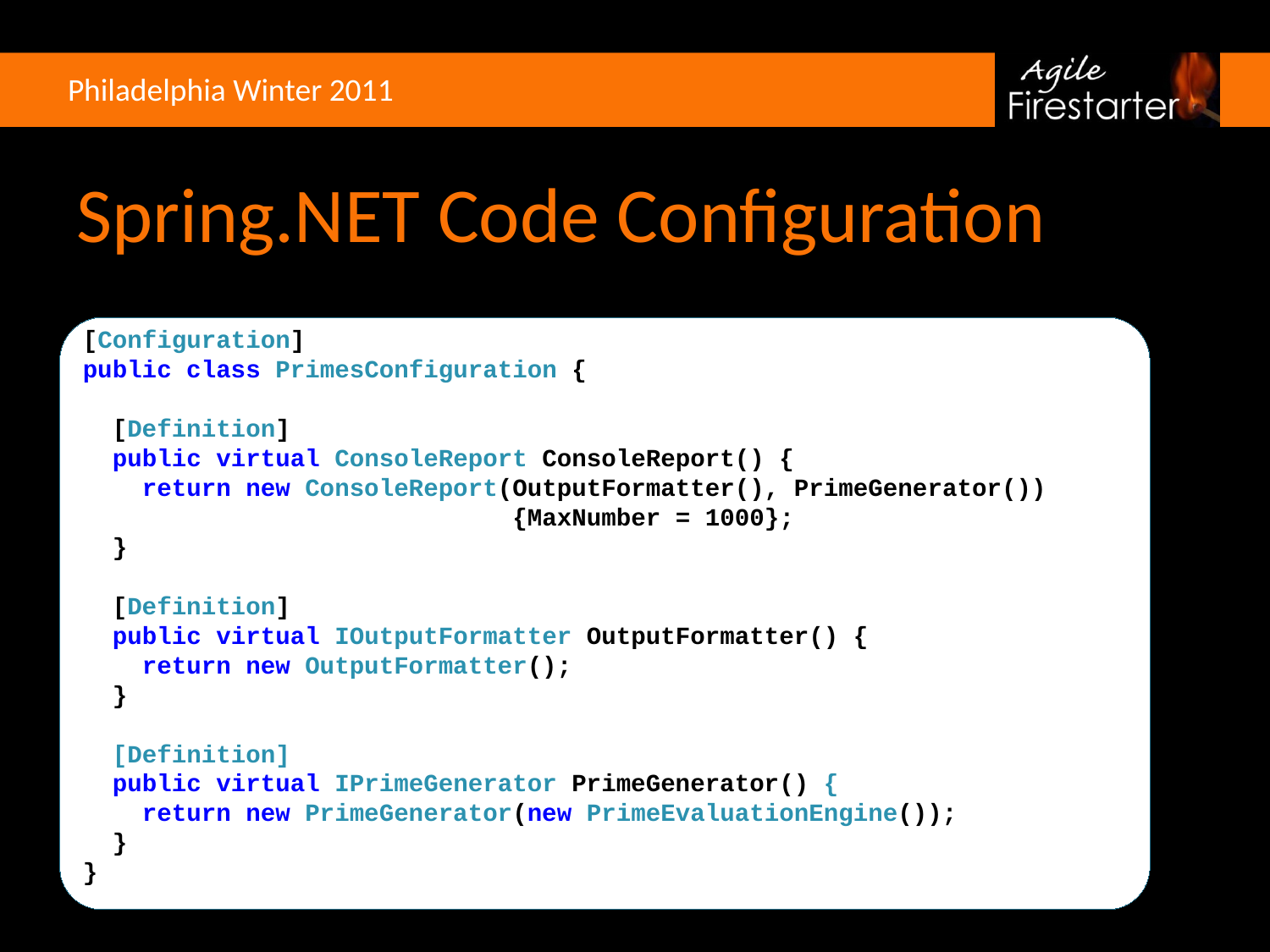

# Spring.NET Code Configuration

[Configuration]
public class PrimesConfiguration {

  [Definition]
  public virtual ConsoleReport ConsoleReport() {
    return new ConsoleReport(OutputFormatter(), PrimeGenerator())
                             {MaxNumber = 1000};
  }

  [Definition]
  public virtual IOutputFormatter OutputFormatter() {
    return new OutputFormatter();
  }

  [Definition]
  public virtual IPrimeGenerator PrimeGenerator() {
    return new PrimeGenerator(new PrimeEvaluationEngine());
  }
}